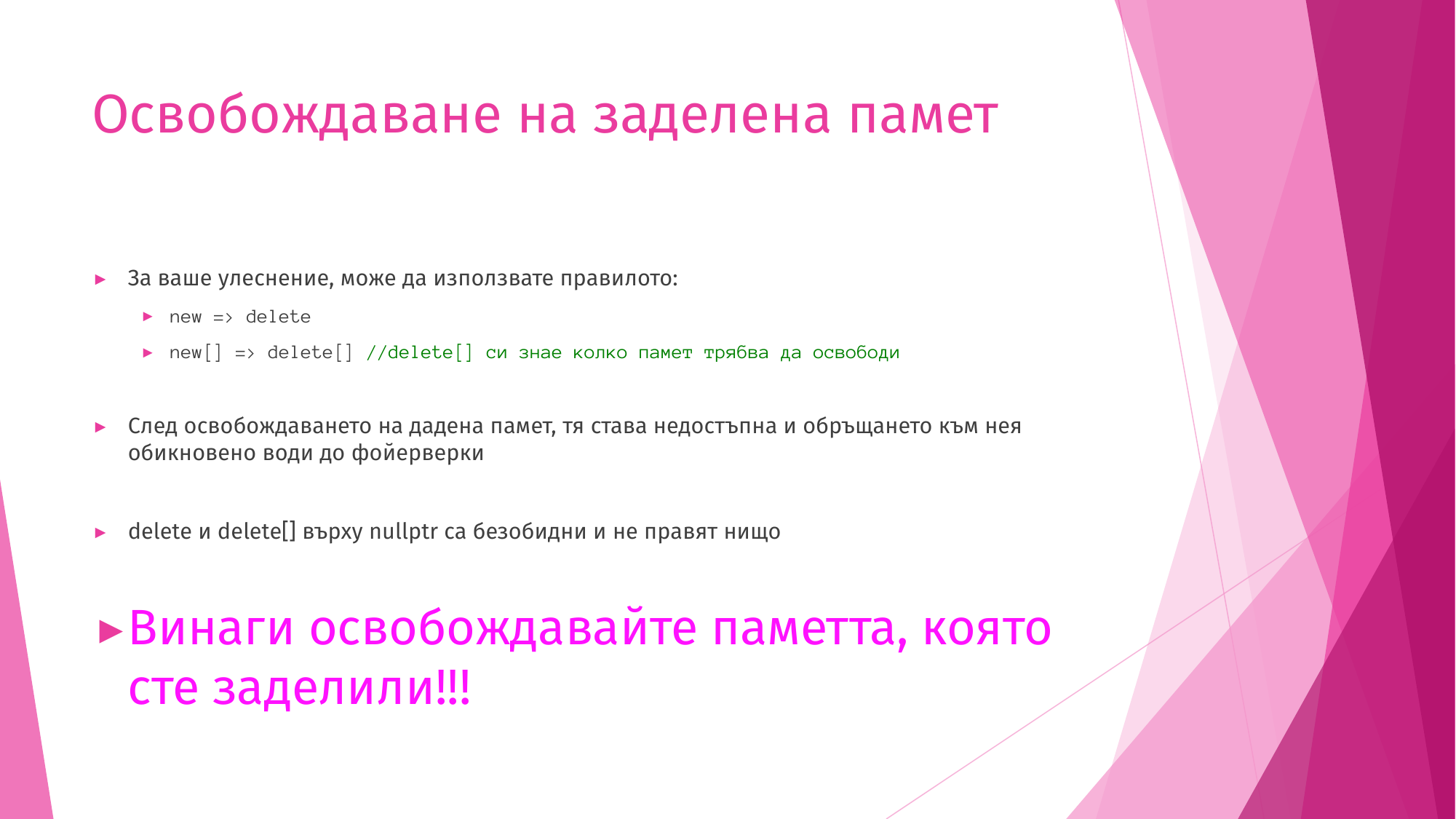

# Освобождаване на заделена памет
За ваше улеснение, може да използвате правилото:
new => delete
new[] => delete[] //delete[] си знае колко памет трябва да освободи

След освобождаването на дадена памет, тя става недостъпна и обръщането към нея обикновено води до фойерверки

delete и delete[] върху nullptr са безобидни и не правят нищо

Винаги освобождавайте паметта, която сте заделили!!!